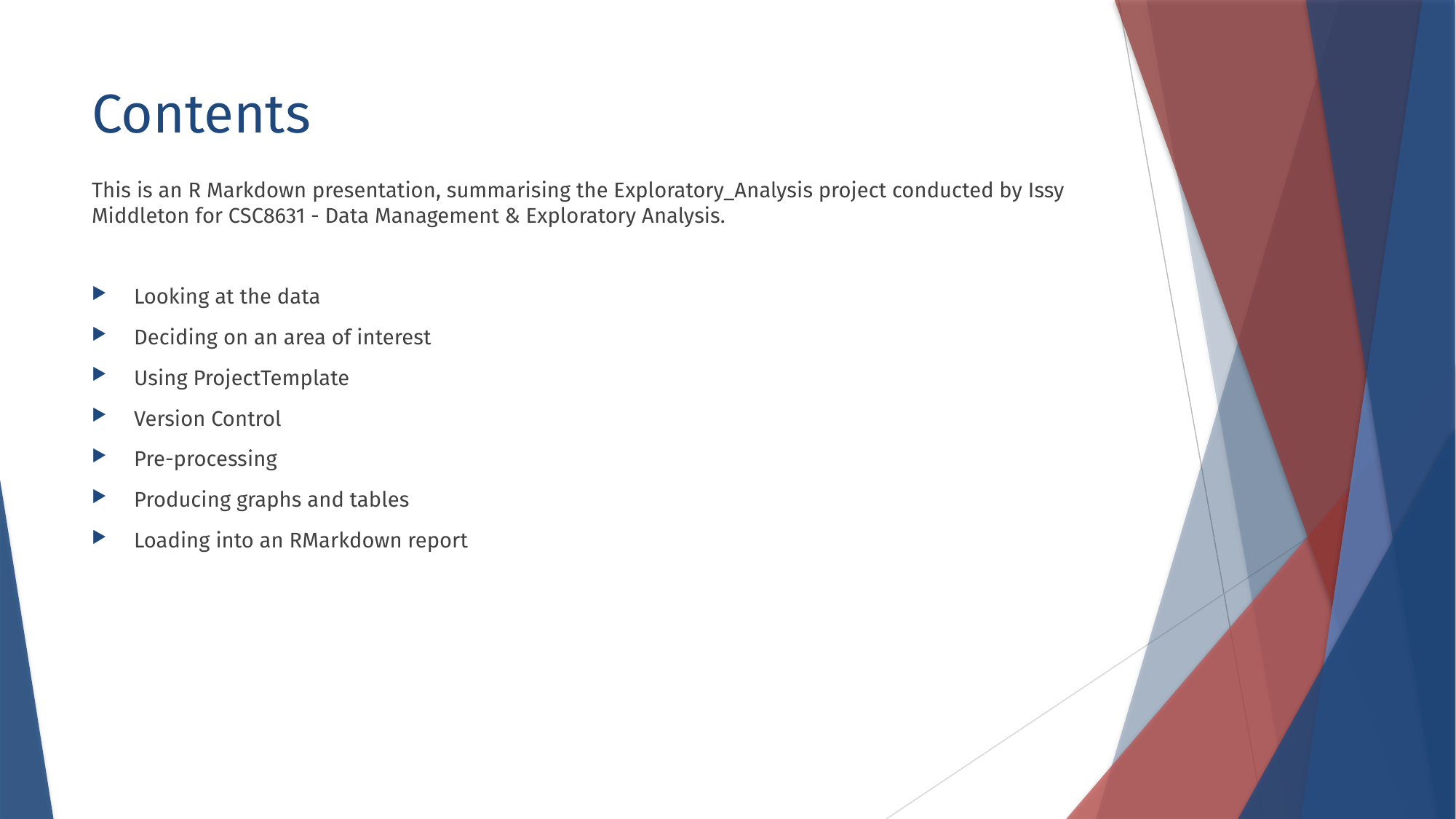

# Contents
This is an R Markdown presentation, summarising the Exploratory_Analysis project conducted by Issy Middleton for CSC8631 - Data Management & Exploratory Analysis.

Looking at the data
Deciding on an area of interest
Using ProjectTemplate
Version Control
Pre-processing
Producing graphs and tables
Loading into an RMarkdown report